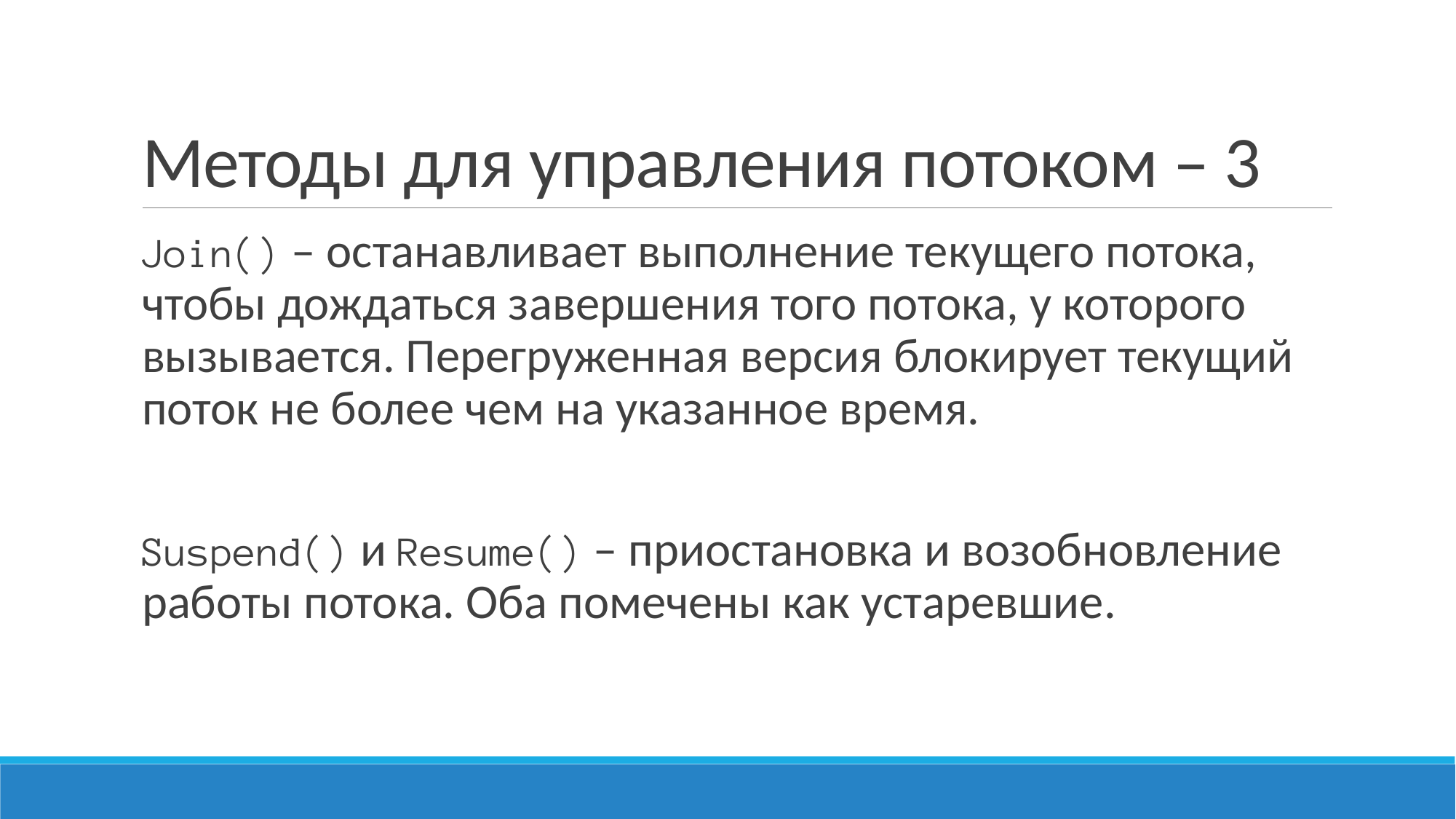

# Методы для управления потоком – 3
Join() – останавливает выполнение текущего потока, чтобы дождаться завершения того потока, у которого вызывается. Перегруженная версия блокирует текущий поток не более чем на указанное время.

Suspend() и Resume() – приостановка и возобновление работы потока. Оба помечены как устаревшие.